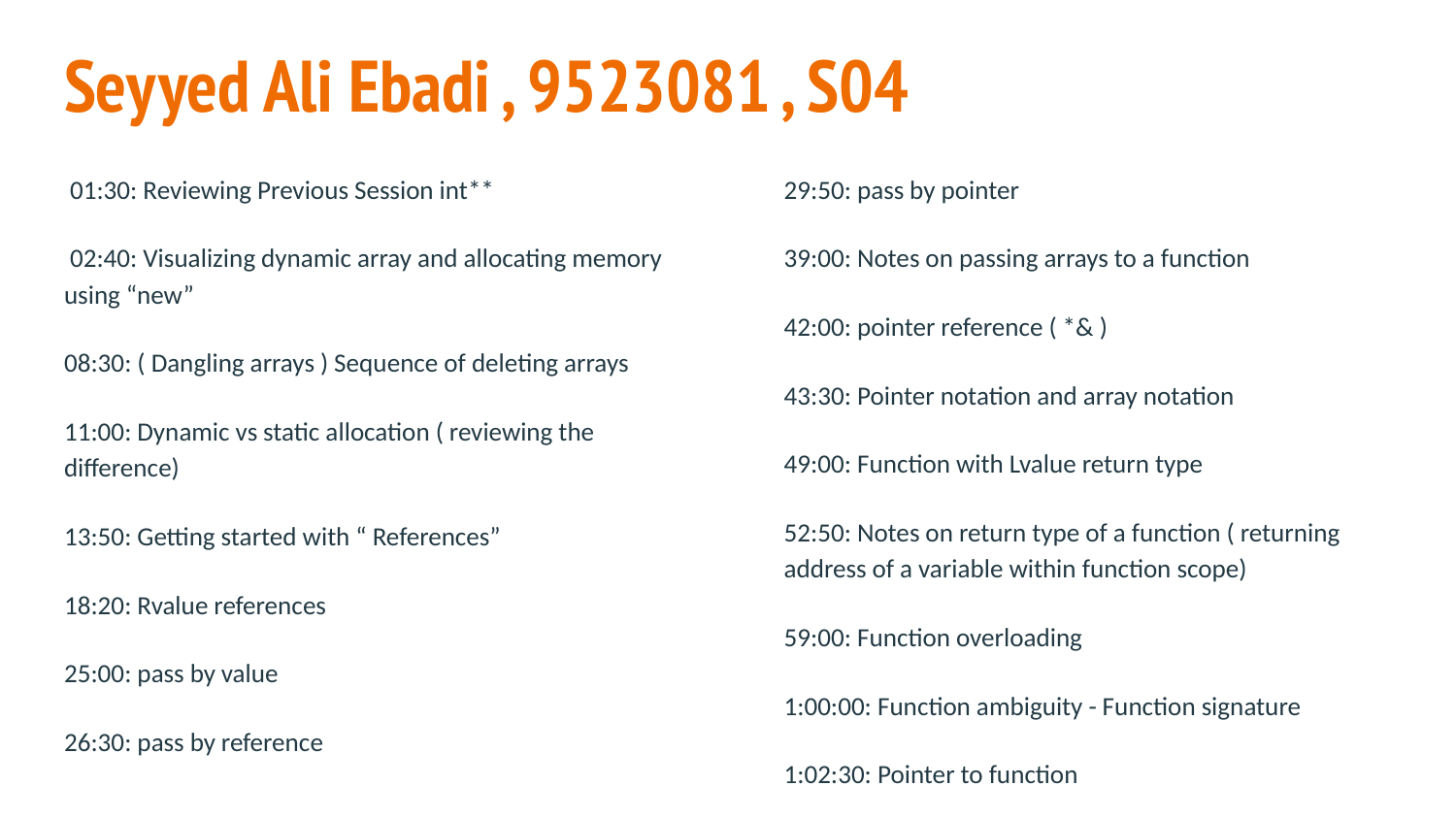

# Seyyed Ali Ebadi , 9523081 , S04
 01:30: Reviewing Previous Session int**
 02:40: Visualizing dynamic array and allocating memory using “new”
08:30: ( Dangling arrays ) Sequence of deleting arrays
11:00: Dynamic vs static allocation ( reviewing the difference)
13:50: Getting started with “ References”
18:20: Rvalue references
25:00: pass by value
26:30: pass by reference

29:50: pass by pointer
39:00: Notes on passing arrays to a function
42:00: pointer reference ( *& )
43:30: Pointer notation and array notation
49:00: Function with Lvalue return type
52:50: Notes on return type of a function ( returning address of a variable within function scope)
59:00: Function overloading
1:00:00: Function ambiguity - Function signature
1:02:30: Pointer to function